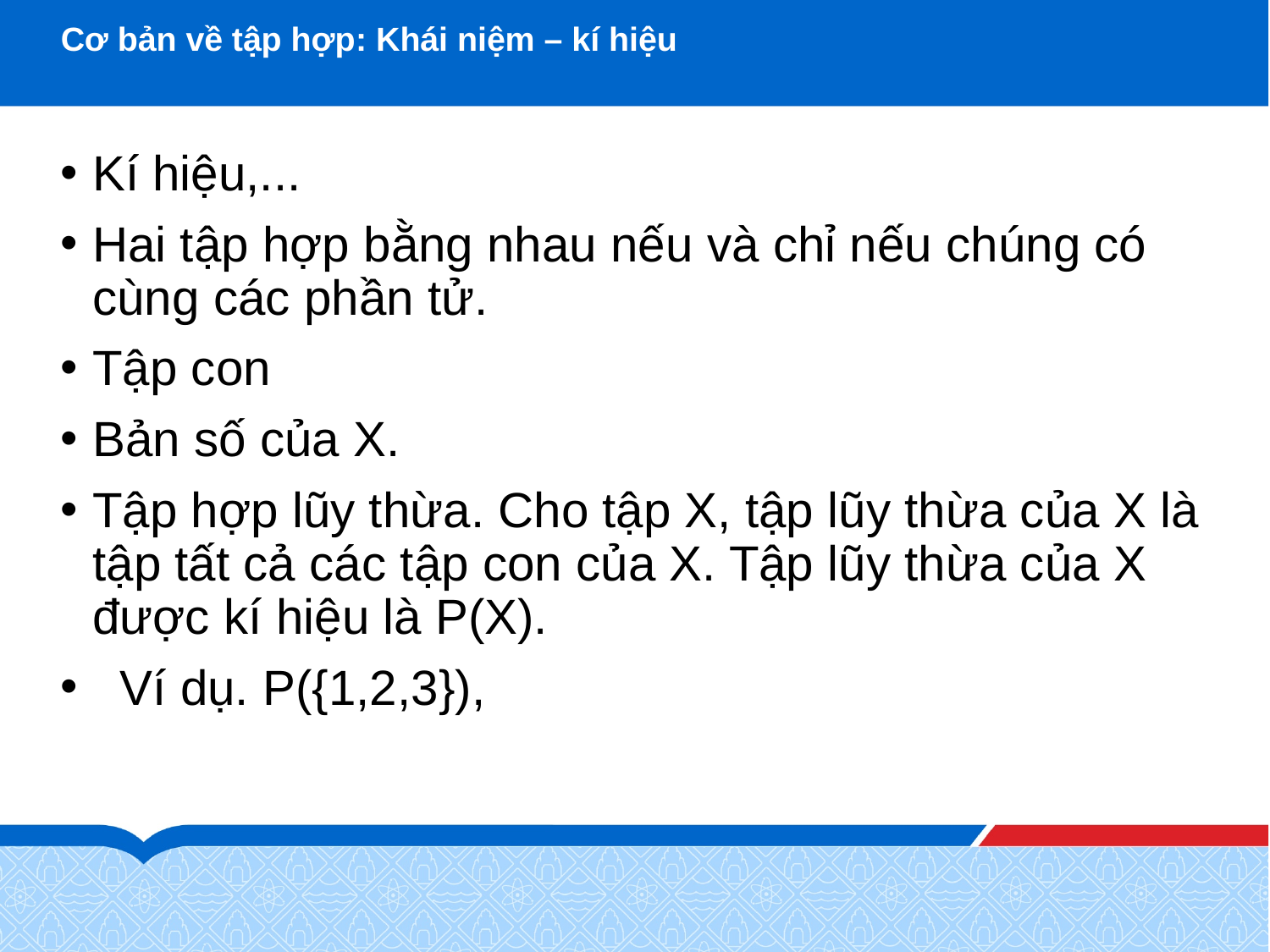

# Cơ bản về tập hợp: Khái niệm – kí hiệu
Kí hiệu,...
Hai tập hợp bằng nhau nếu và chỉ nếu chúng có cùng các phần tử.
Tập con
Bản số của X.
Tập hợp lũy thừa. Cho tập X, tập lũy thừa của X là tập tất cả các tập con của X. Tập lũy thừa của X được kí hiệu là P(X).
  Ví dụ. P({1,2,3}),